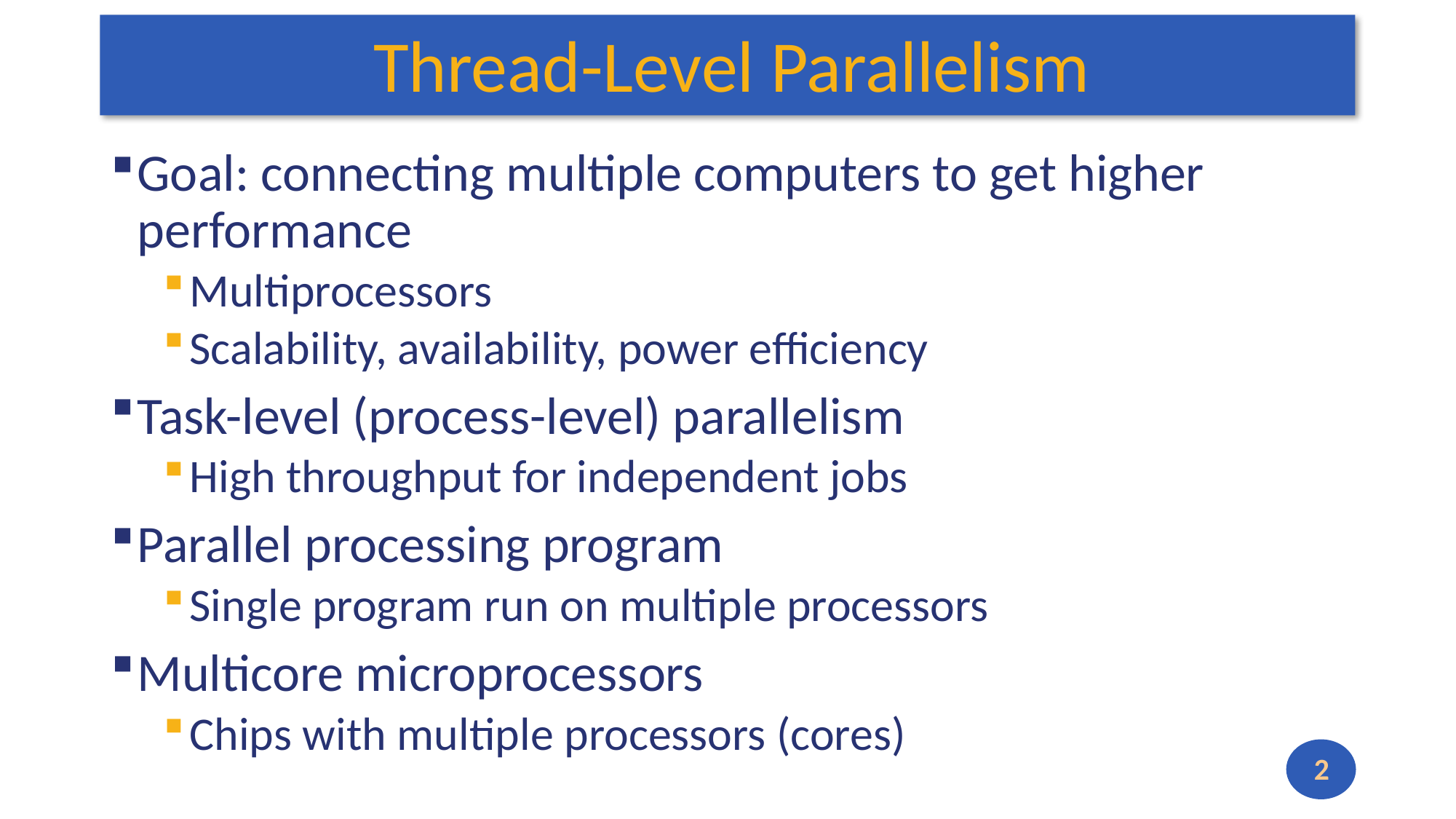

# Thread-Level Parallelism
Goal: connecting multiple computers to get higher performance
Multiprocessors
Scalability, availability, power efficiency
Task-level (process-level) parallelism
High throughput for independent jobs
Parallel processing program
Single program run on multiple processors
Multicore microprocessors
Chips with multiple processors (cores)

2